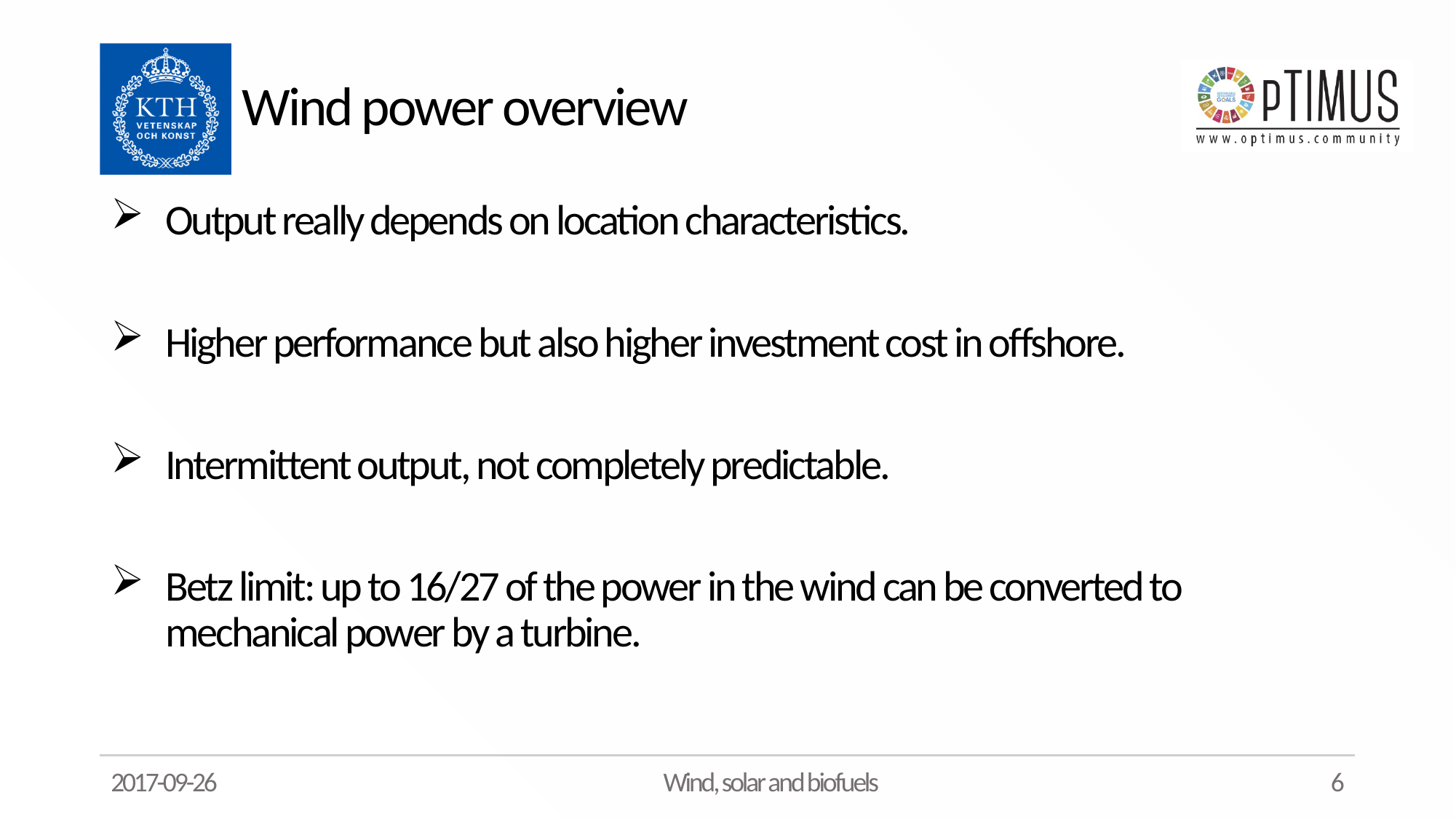

# Wind power overview
Output really depends on location characteristics.

Higher performance but also higher investment cost in offshore.

Intermittent output, not completely predictable.

Betz limit: up to 16/27 of the power in the wind can be converted to mechanical power by a turbine.
2017-09-26
Wind, solar and biofuels
6